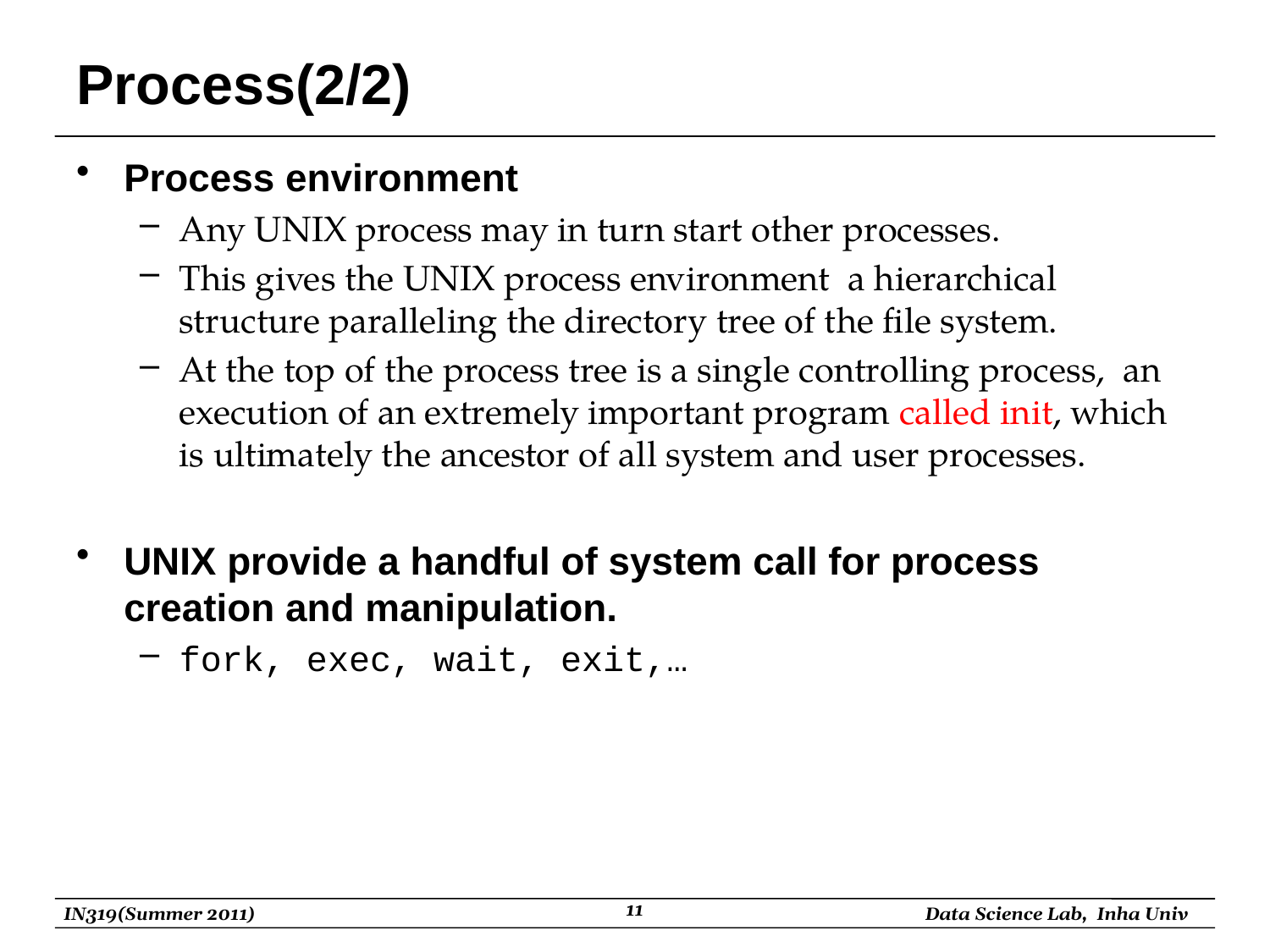

# Process(2/2)
Process environment
Any UNIX process may in turn start other processes.
This gives the UNIX process environment  a hierarchical structure paralleling the directory tree of the file system.
At the top of the process tree is a single controlling process,  an execution of an extremely important program called init, which is ultimately the ancestor of all system and user processes.

UNIX provide a handful of system call for process creation and manipulation.
fork, exec, wait, exit,…
11